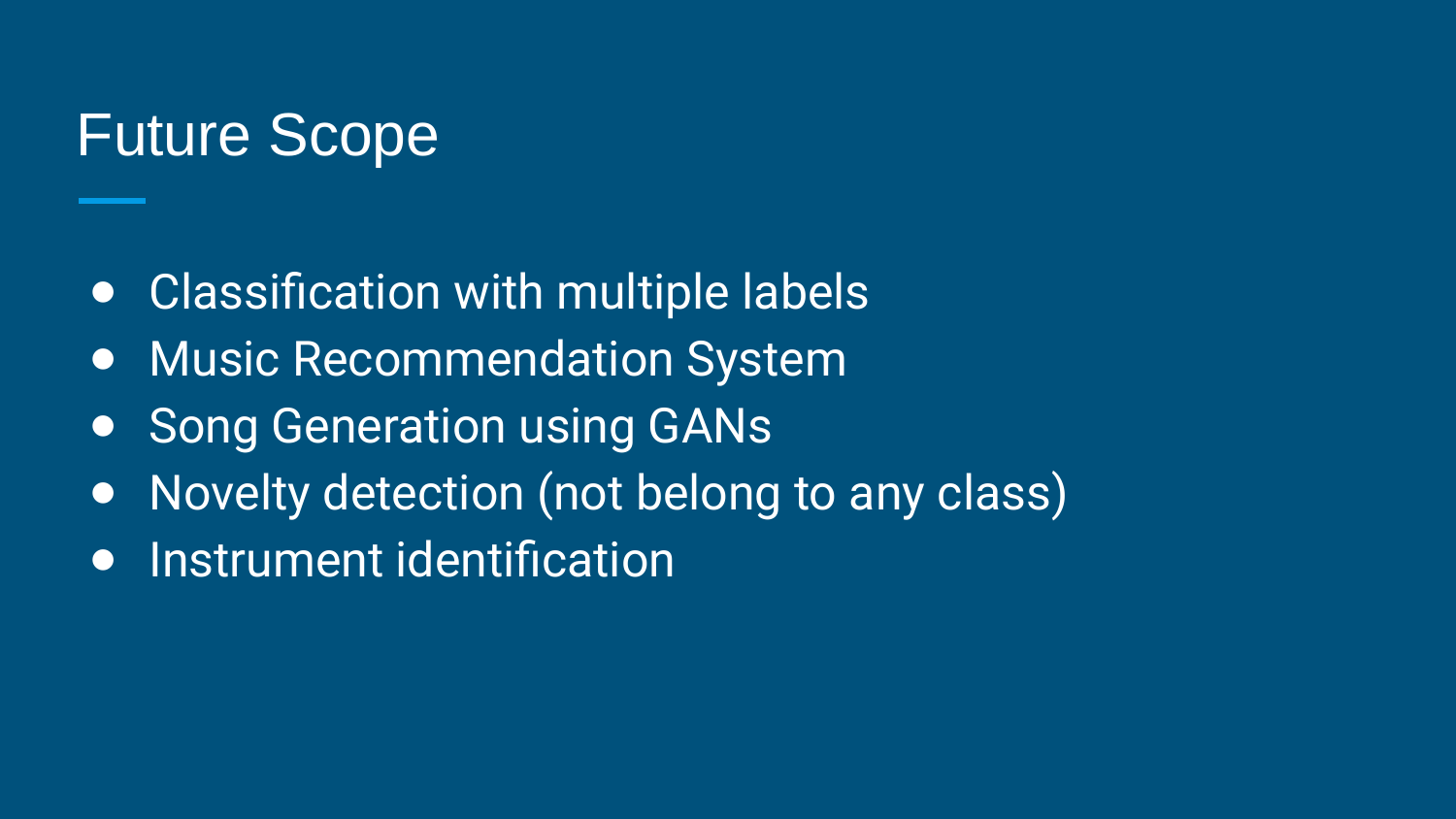

# Future Scope
Classification with multiple labels
Music Recommendation System
Song Generation using GANs
Novelty detection (not belong to any class)
Instrument identification